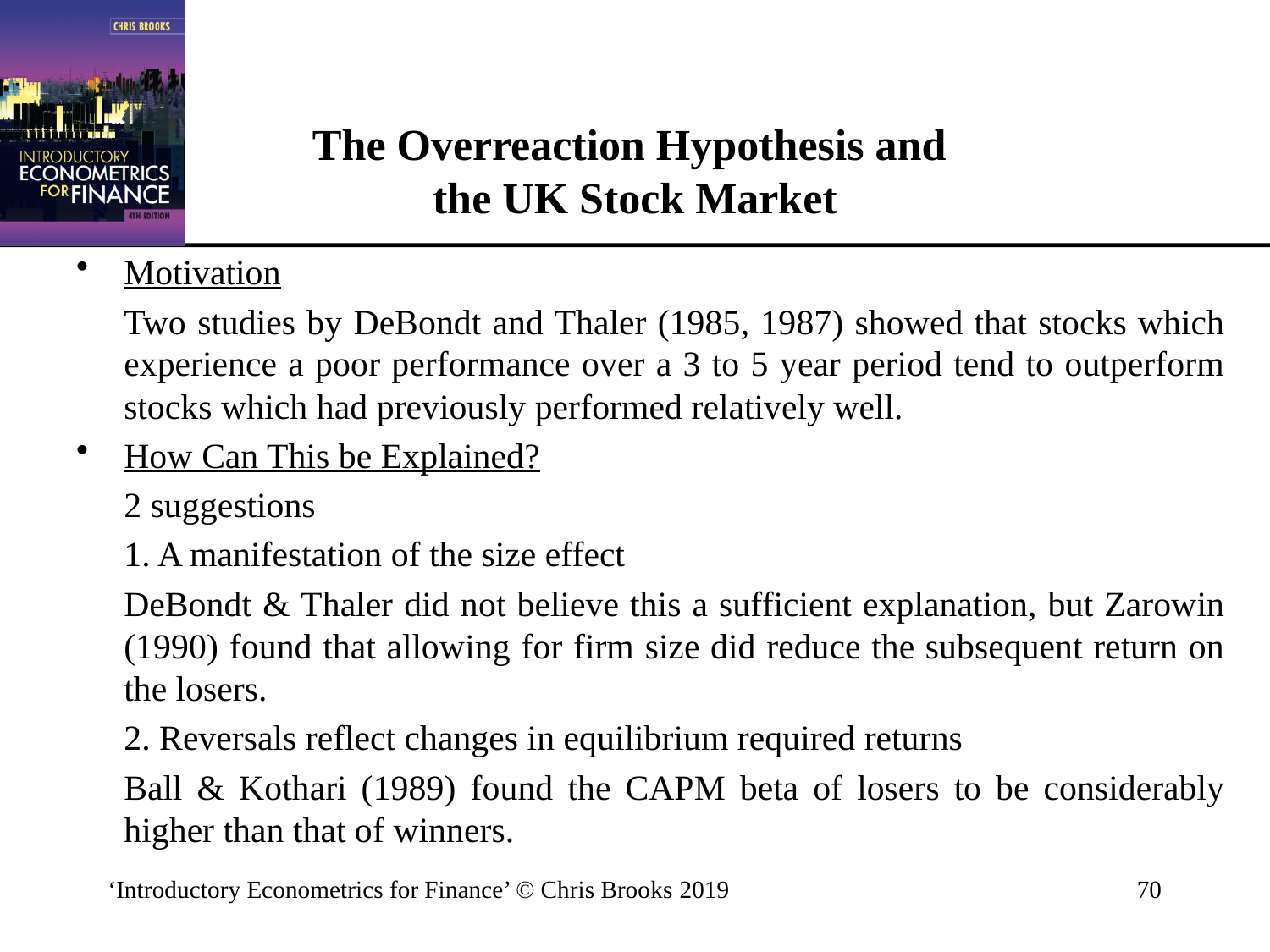

# The Overreaction Hypothesis and the UK Stock Market
Motivation
	Two studies by DeBondt and Thaler (1985, 1987) showed that stocks which experience a poor performance over a 3 to 5 year period tend to outperform stocks which had previously performed relatively well.
How Can This be Explained?
	2 suggestions
	1. A manifestation of the size effect
	DeBondt & Thaler did not believe this a sufficient explanation, but Zarowin (1990) found that allowing for firm size did reduce the subsequent return on the losers.
	2. Reversals reflect changes in equilibrium required returns
	Ball & Kothari (1989) found the CAPM beta of losers to be considerably higher than that of winners.
‘Introductory Econometrics for Finance’ © Chris Brooks 2019
70